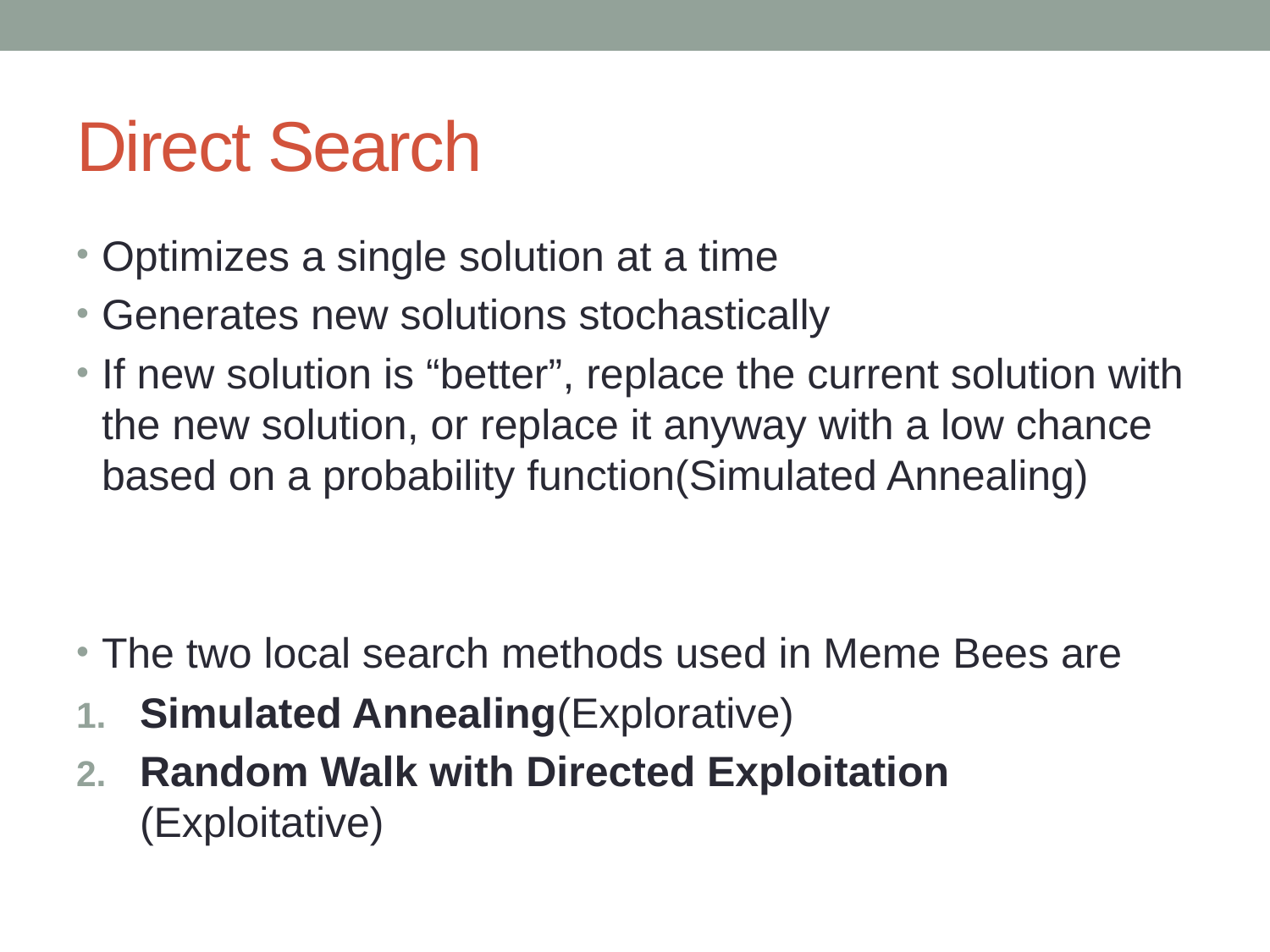

# Direct Search
Optimizes a single solution at a time
Generates new solutions stochastically
If new solution is “better”, replace the current solution with the new solution, or replace it anyway with a low chance based on a probability function(Simulated Annealing)

The two local search methods used in Meme Bees are
Simulated Annealing(Explorative)
Random Walk with Directed Exploitation (Exploitative)